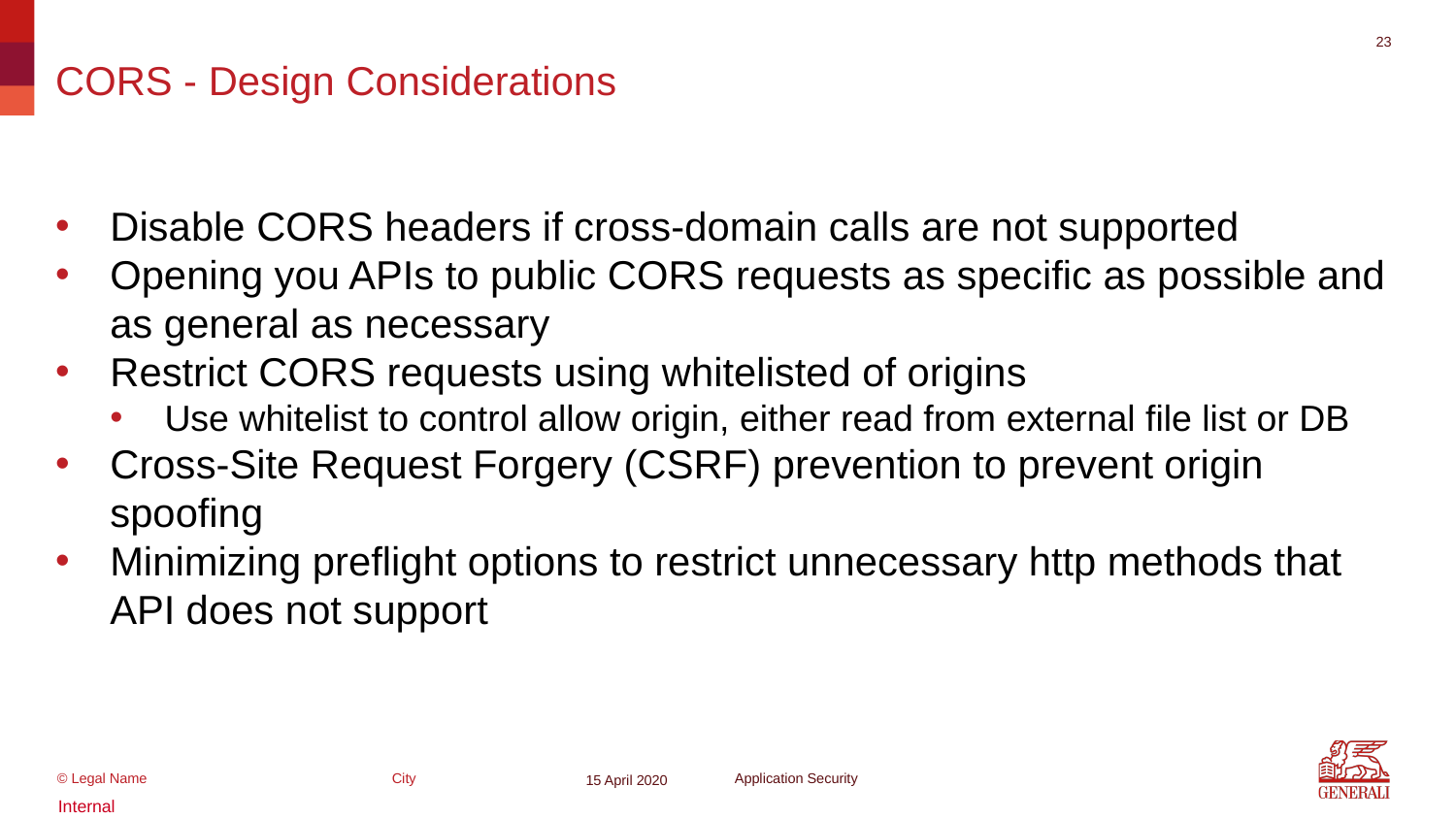

23
# CORS - Design Considerations

Disable CORS headers if cross-domain calls are not supported
Opening you APIs to public CORS requests as specific as possible and as general as necessary
Restrict CORS requests using whitelisted of origins
Use whitelist to control allow origin, either read from external file list or DB
Cross-Site Request Forgery (CSRF) prevention to prevent origin spoofing
Minimizing preflight options to restrict unnecessary http methods that API does not support
15 April 2020
Application Security